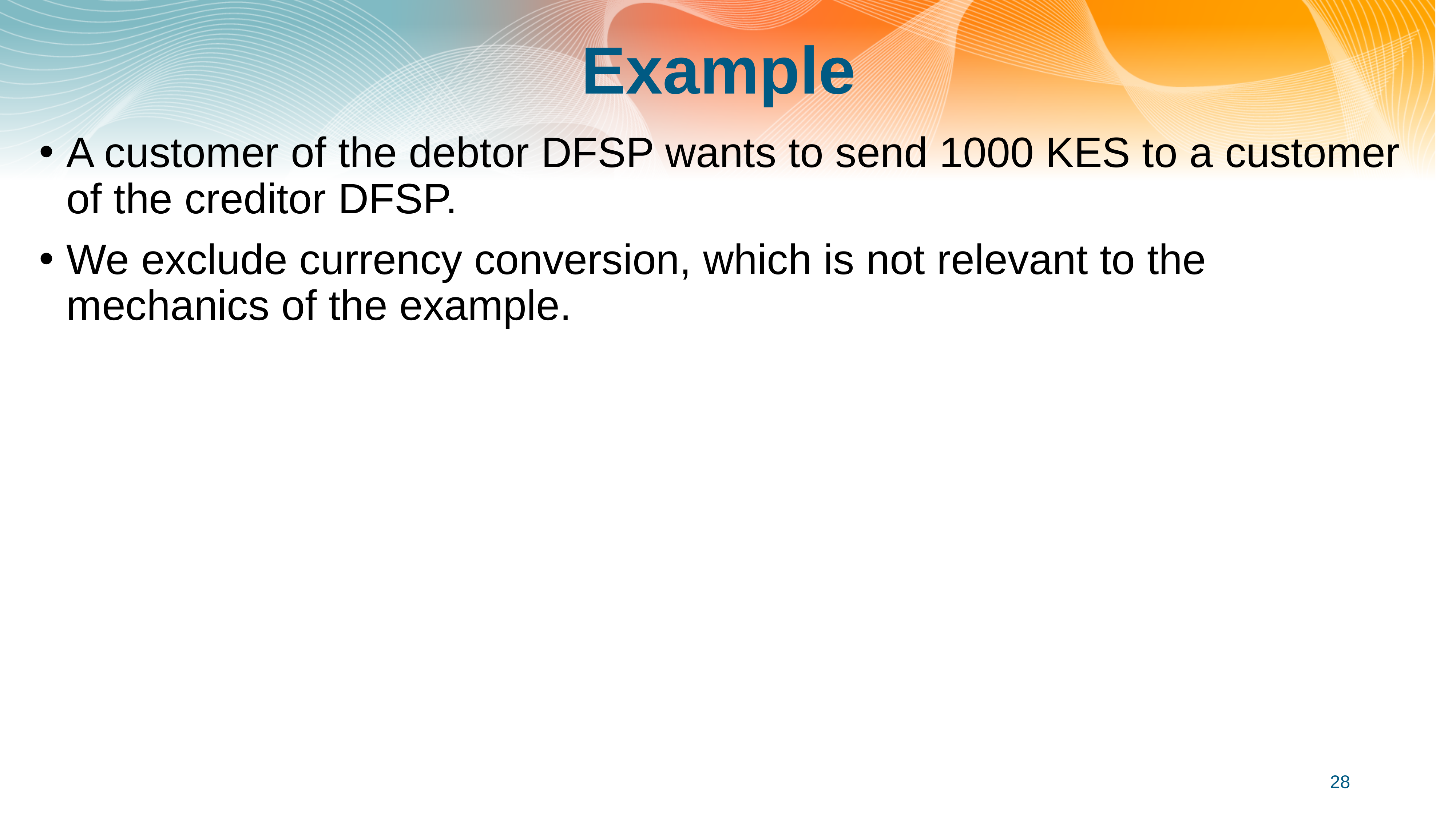

# Example
A customer of the debtor DFSP wants to send 1000 KES to a customer of the creditor DFSP.
We exclude currency conversion, which is not relevant to the mechanics of the example.
28